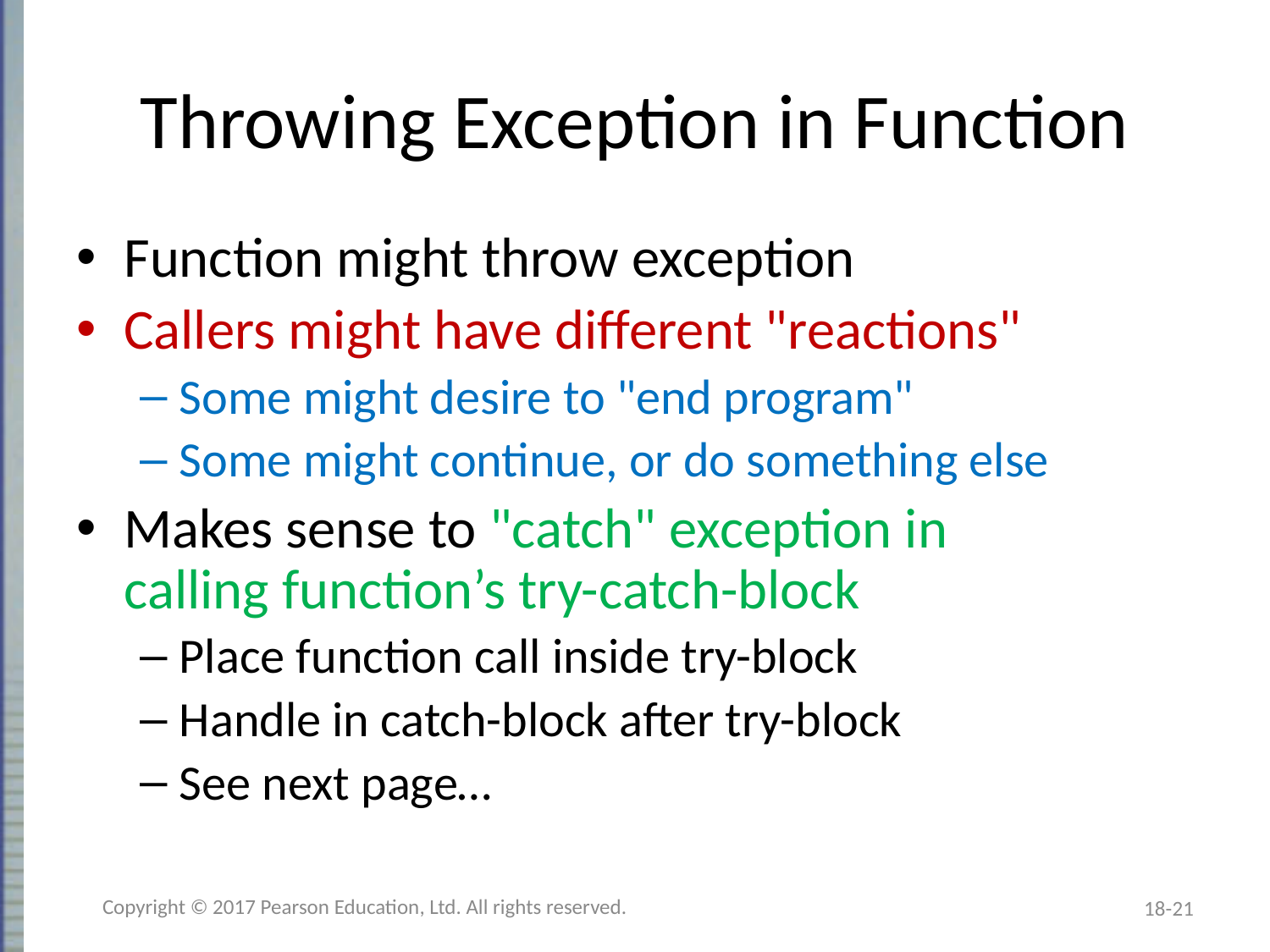

# Throwing Exception in Function
Function might throw exception
Callers might have different "reactions"
Some might desire to "end program"
Some might continue, or do something else
Makes sense to "catch" exception in
calling function’s try-catch-block
Place function call inside try-block
Handle in catch-block after try-block
See next page…
Copyright © 2017 Pearson Education, Ltd. All rights reserved.
18-21